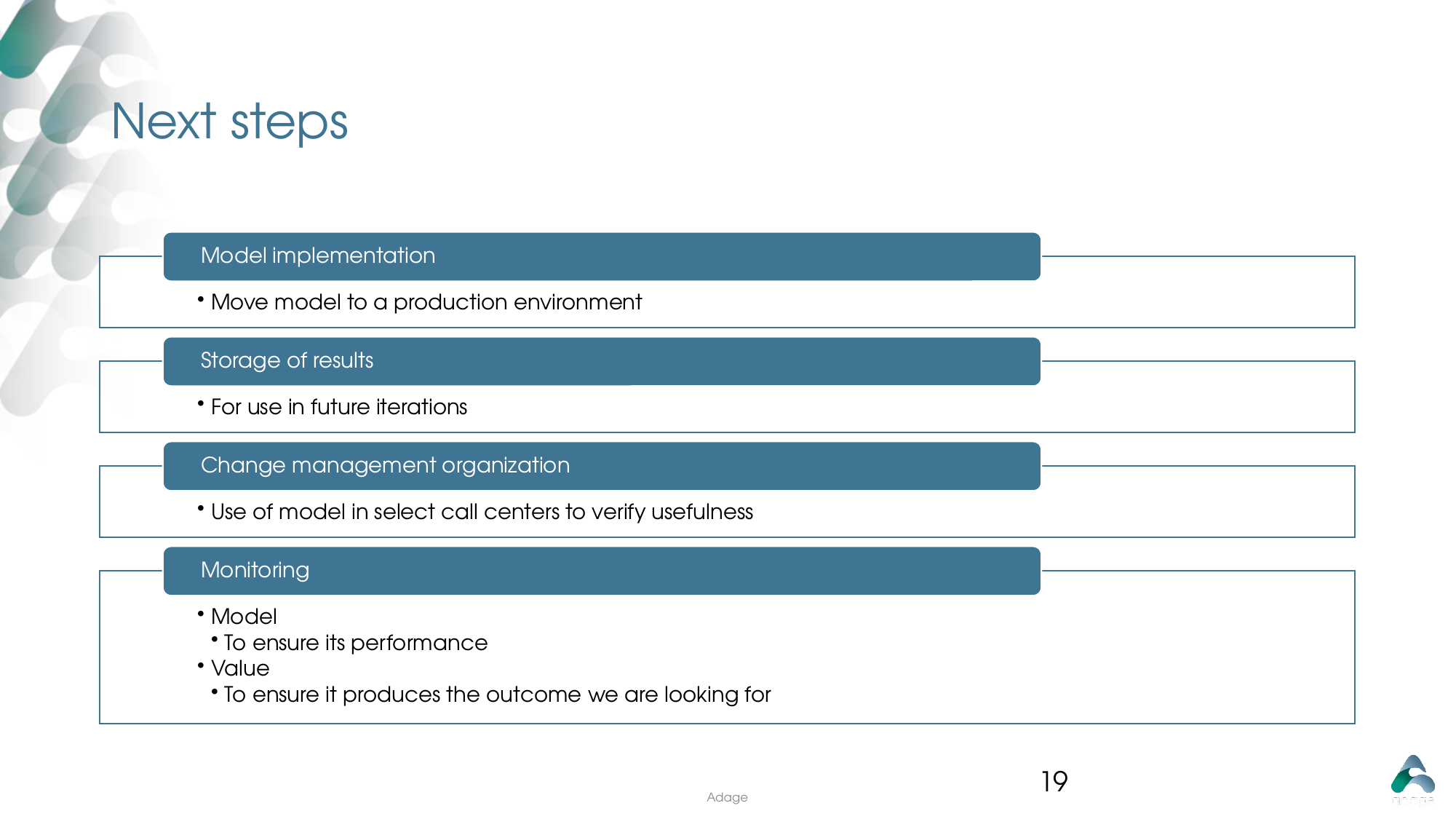

# Next steps
Move model to a production environment
Model implementation
For use in future iterations
Storage of results
Use of model in select call centers to verify usefulness
Change management organization
Model
To ensure its performance
Value
To ensure it produces the outcome we are looking for
Monitoring
19
Adage